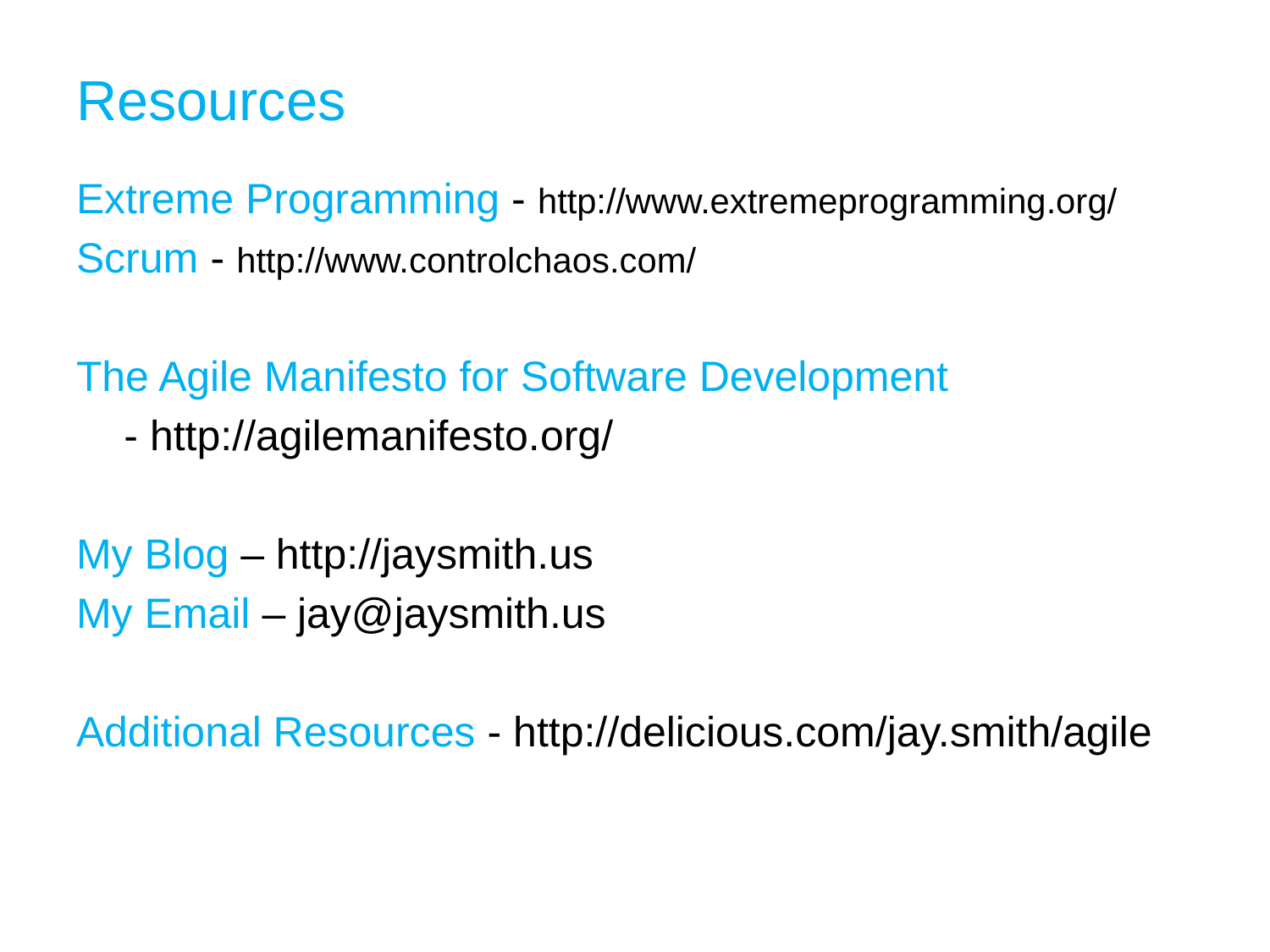

# Resources
Extreme Programming - http://www.extremeprogramming.org/
Scrum - http://www.controlchaos.com/

The Agile Manifesto for Software Development
	- http://agilemanifesto.org/

My Blog – http://jaysmith.us
My Email – jay@jaysmith.us

Additional Resources - http://delicious.com/jay.smith/agile